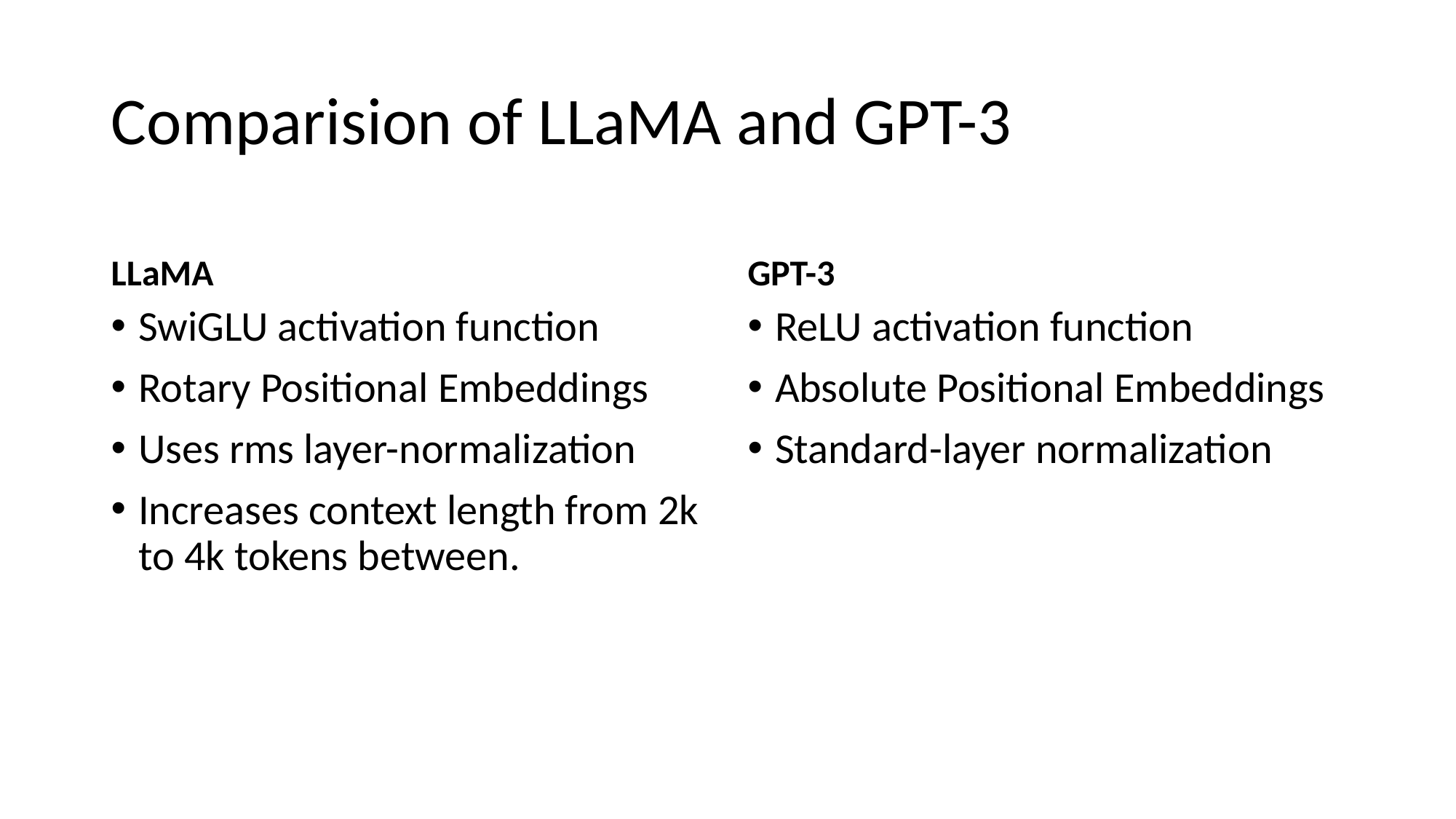

# Comparision of LLaMA and GPT-3
LLaMA
GPT-3
SwiGLU activation function
Rotary Positional Embeddings
Uses rms layer-normalization
Increases context length from 2k to 4k tokens between.
ReLU activation function
Absolute Positional Embeddings
Standard-layer normalization